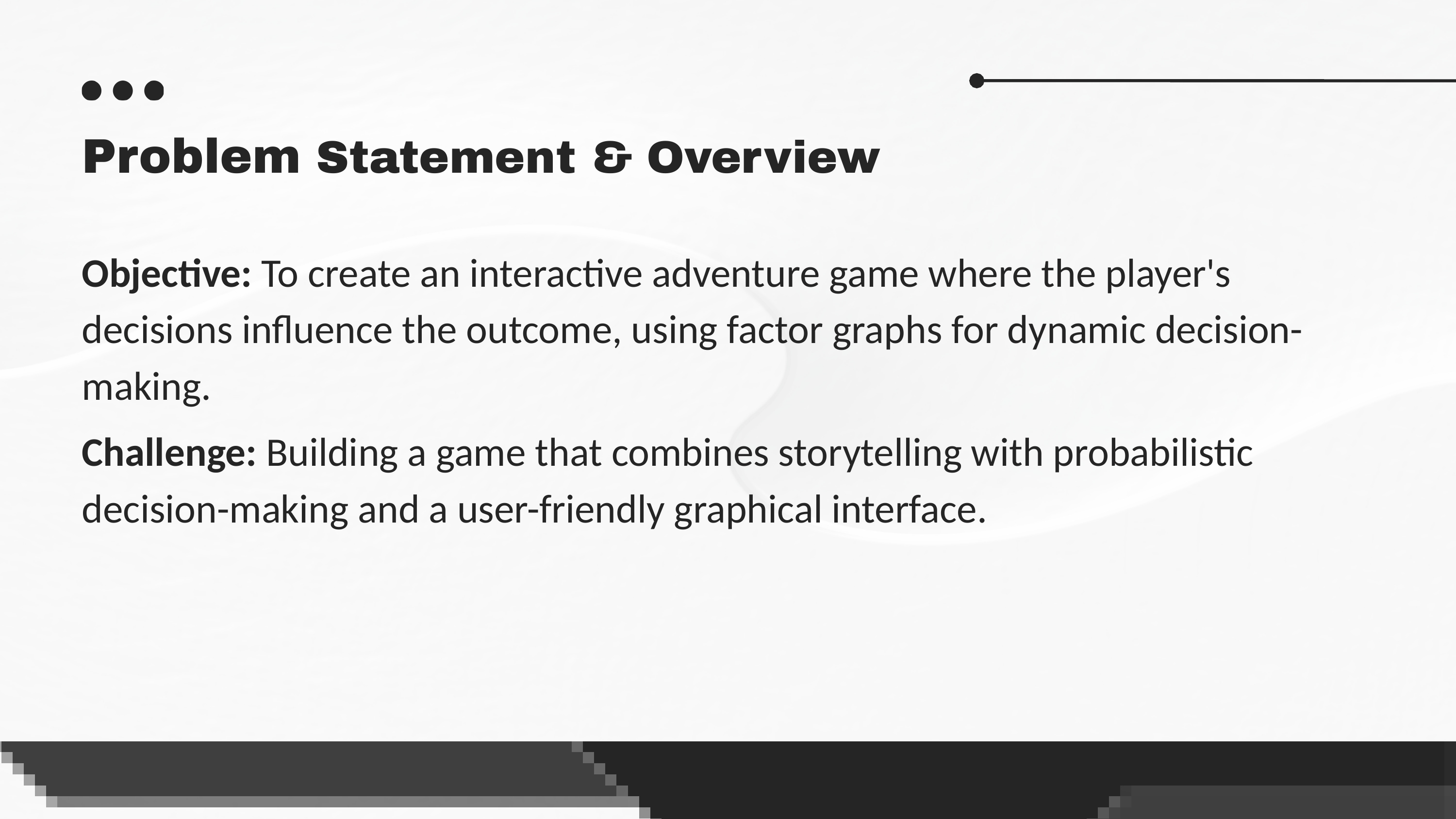

Problem Statement & Overview
Objective: To create an interactive adventure game where the player's decisions influence the outcome, using factor graphs for dynamic decision-making.
Challenge: Building a game that combines storytelling with probabilistic decision-making and a user-friendly graphical interface.